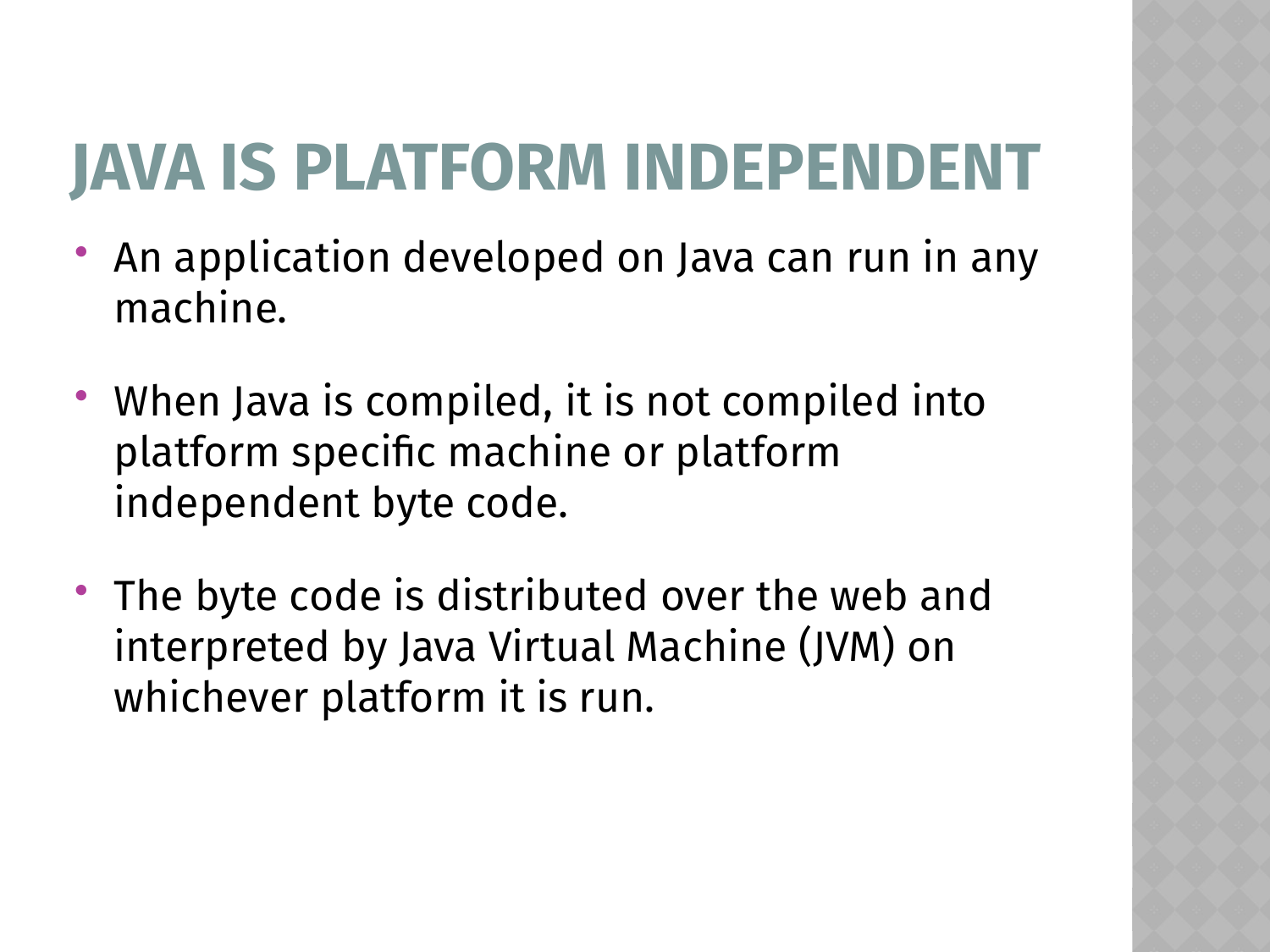

# Java is Platform Independent
An application developed on Java can run in any machine.
When Java is compiled, it is not compiled into platform specific machine or platform independent byte code.
The byte code is distributed over the web and interpreted by Java Virtual Machine (JVM) on whichever platform it is run.